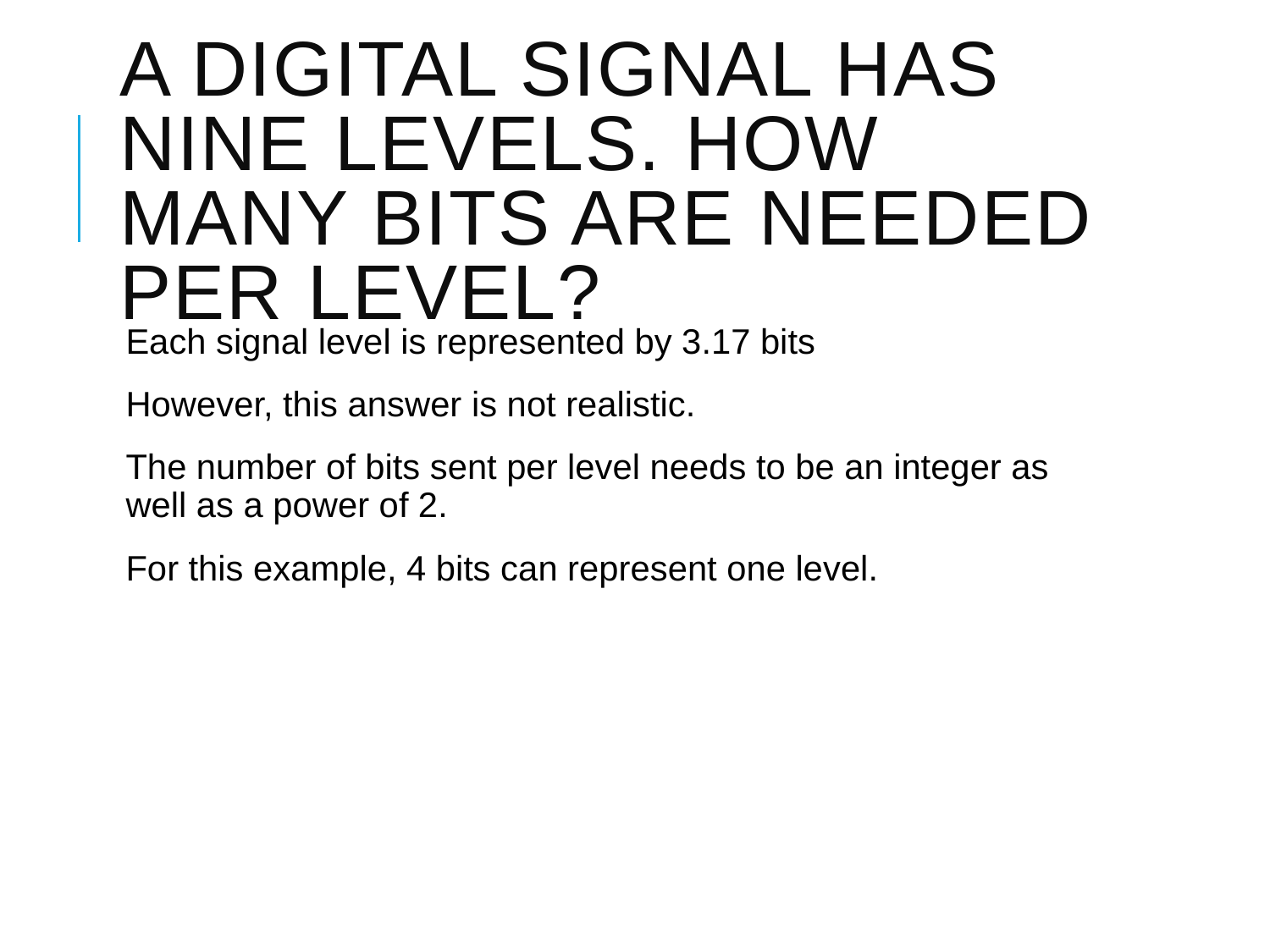

# A digital signal has nine levels. How many bits are needed per level?
Each signal level is represented by 3.17 bits
However, this answer is not realistic.
The number of bits sent per level needs to be an integer as well as a power of 2.
For this example, 4 bits can represent one level.